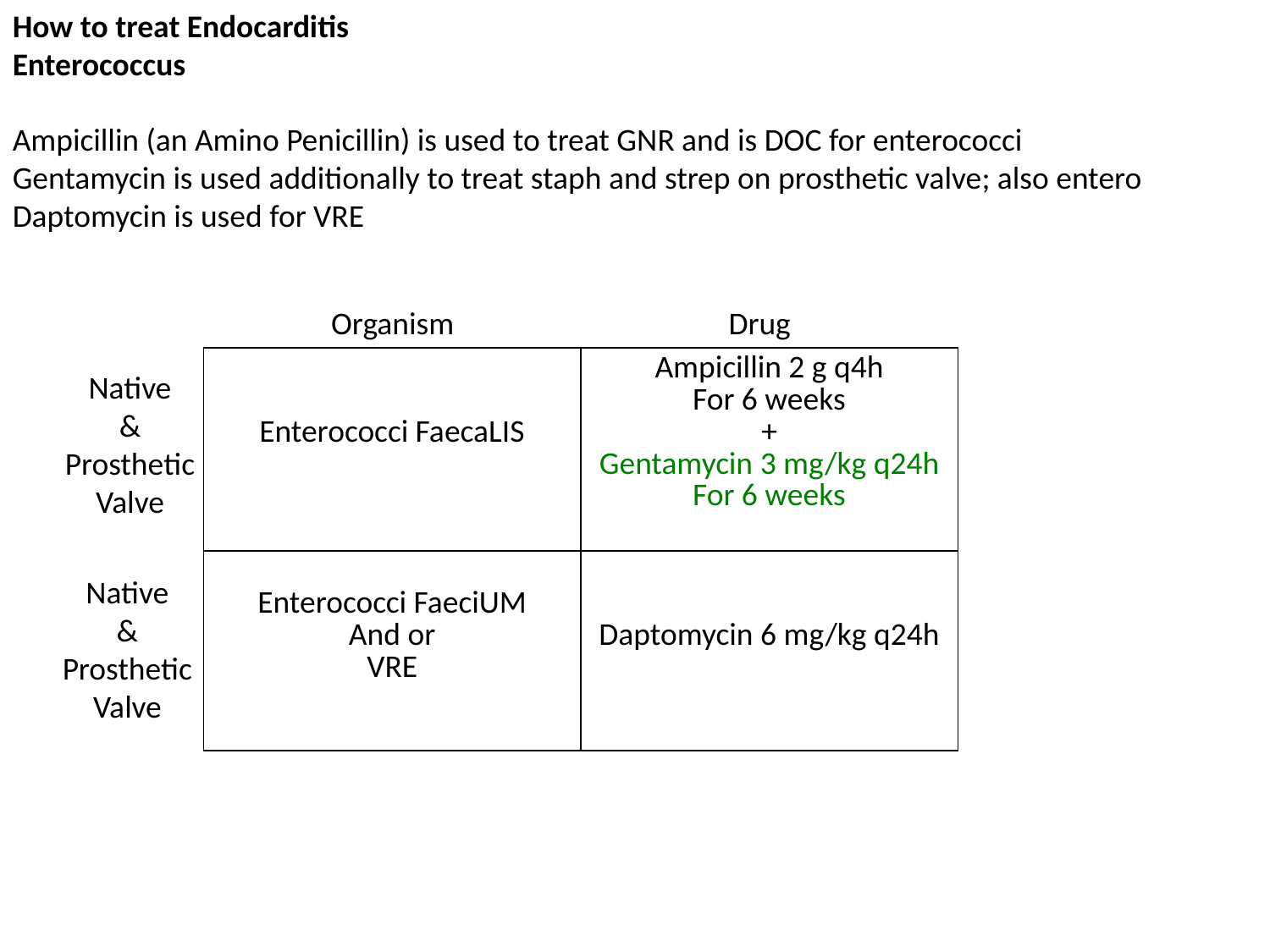

How to treat Endocarditis
Enterococcus
Ampicillin (an Amino Penicillin) is used to treat GNR and is DOC for enterococci
Gentamycin is used additionally to treat staph and strep on prosthetic valve; also entero
Daptomycin is used for VRE
Organism
Drug
| Enterococci FaecaLIS | Ampicillin 2 g q4h For 6 weeks + Gentamycin 3 mg/kg q24h For 6 weeks |
| --- | --- |
| Enterococci FaeciUM And or VRE | Daptomycin 6 mg/kg q24h |
Native
&
Prosthetic
Valve
Native
&
Prosthetic
Valve